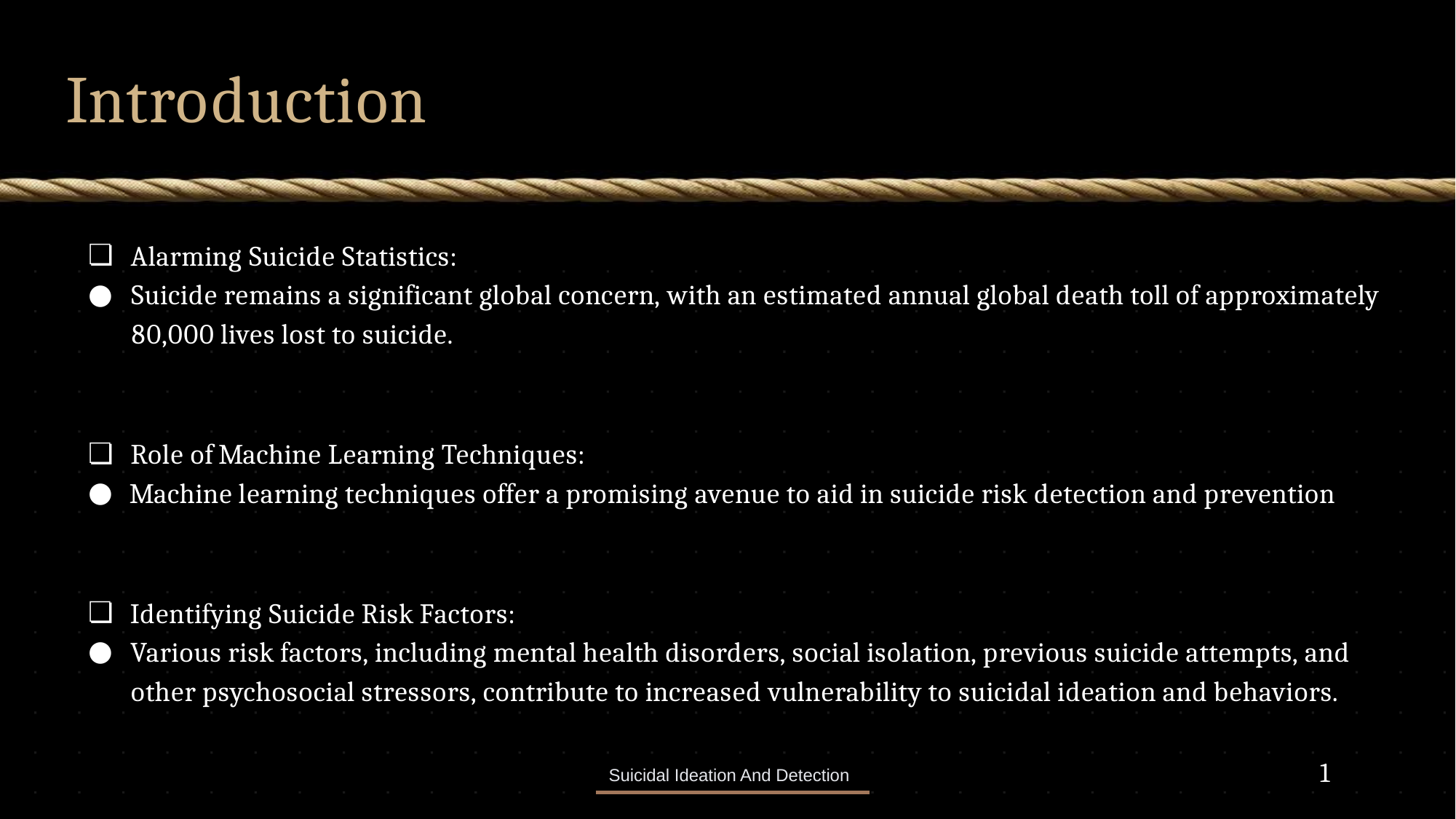

# Introduction

Alarming Suicide Statistics:
Suicide remains a significant global concern, with an estimated annual global death toll of approximately 80,000 lives lost to suicide.

Role of Machine Learning Techniques:
Machine learning techniques offer a promising avenue to aid in suicide risk detection and prevention

Identifying Suicide Risk Factors:
Various risk factors, including mental health disorders, social isolation, previous suicide attempts, and other psychosocial stressors, contribute to increased vulnerability to suicidal ideation and behaviors.

1